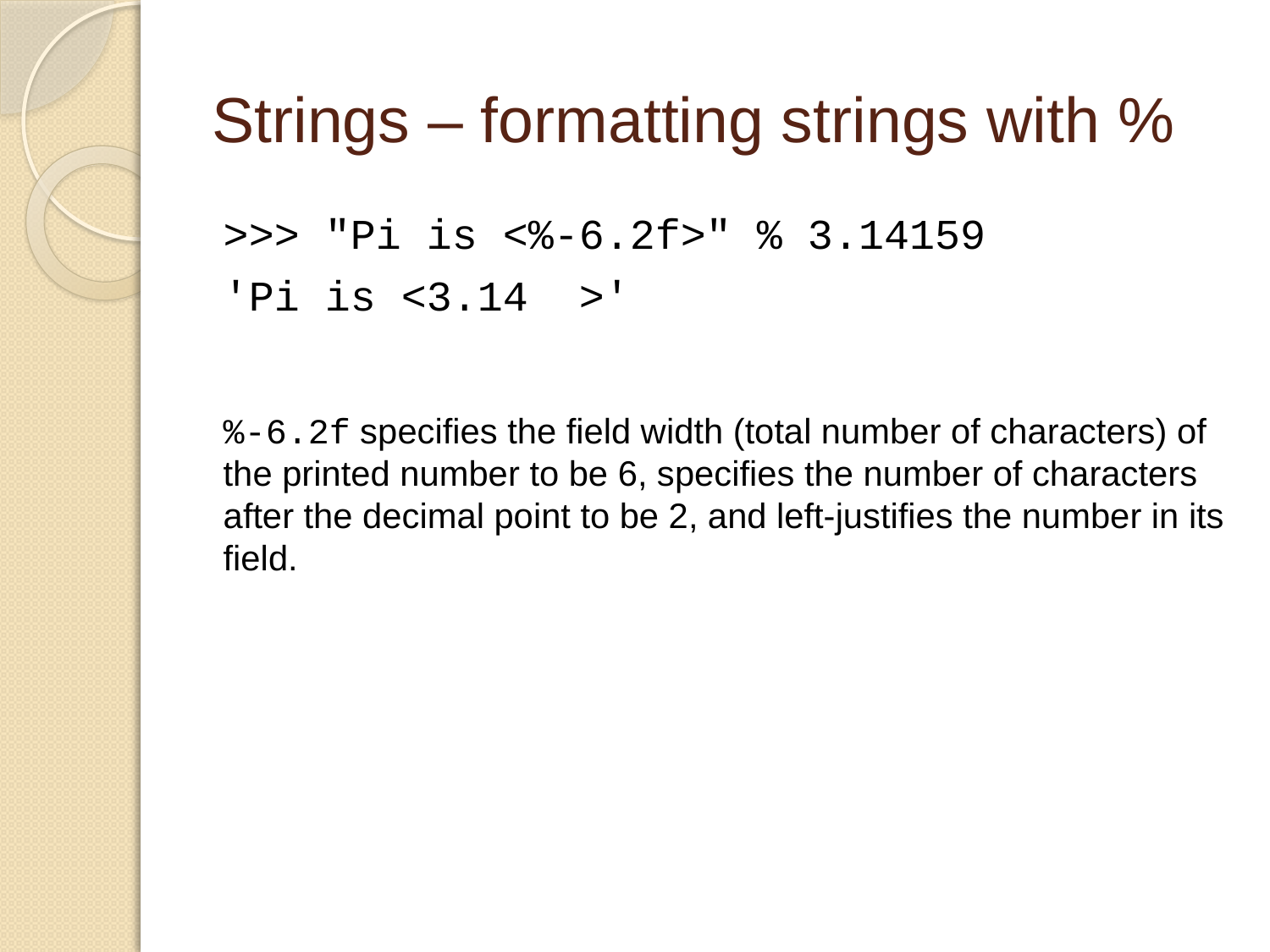

# Strings – formatting strings with %
>>> "Pi is <%-6.2f>" % 3.14159
'Pi is <3.14  >'

%-6.2f specifies the field width (total number of characters) of the printed number to be 6, specifies the number of characters after the decimal point to be 2, and left-justifies the number in its field.